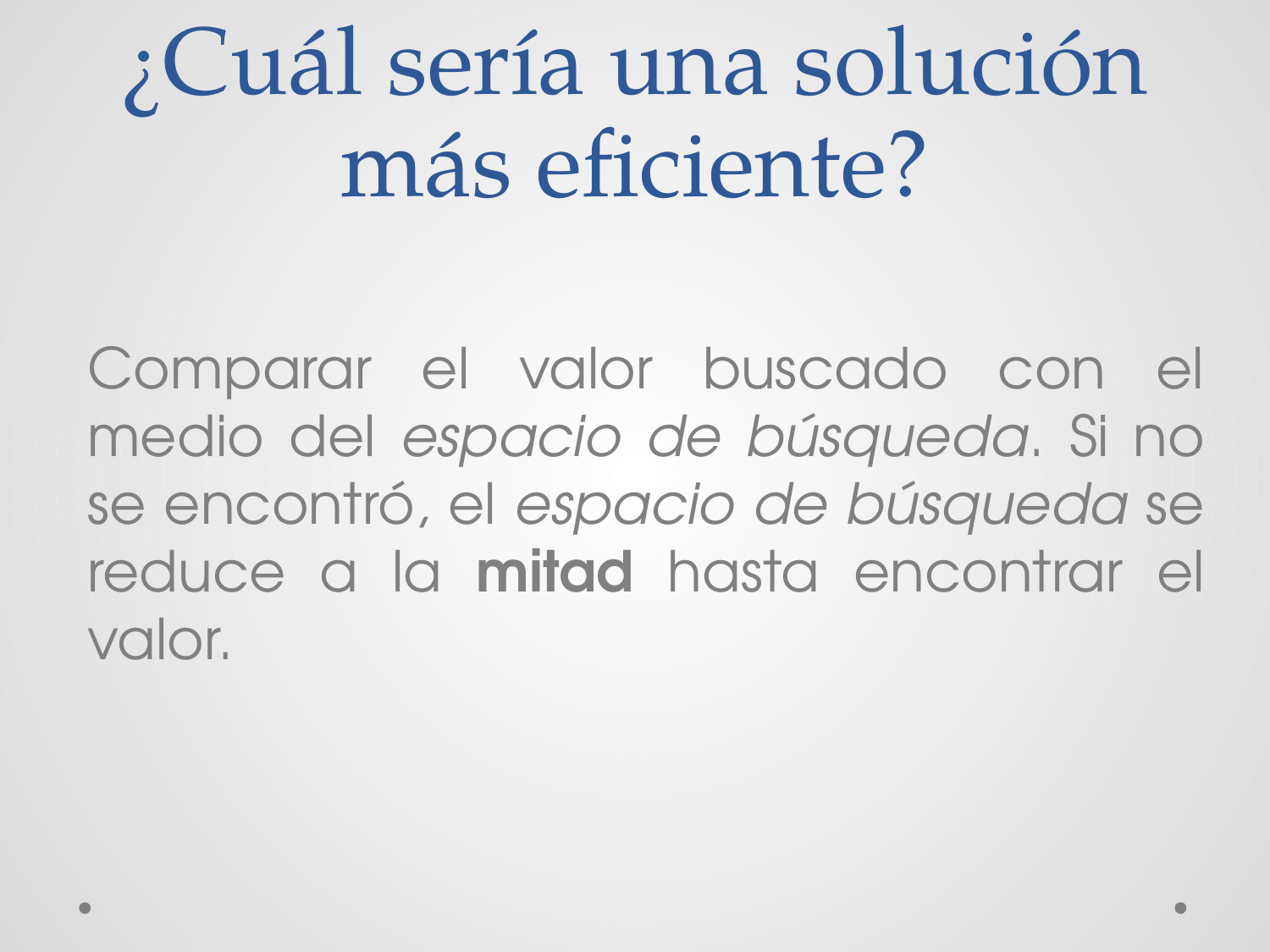

# ¿Cuál sería una solución más eficiente?
Comparar el valor buscado con el medio del espacio de búsqueda. Si no se encontró, el espacio de búsqueda se reduce a la mitad hasta encontrar el valor.